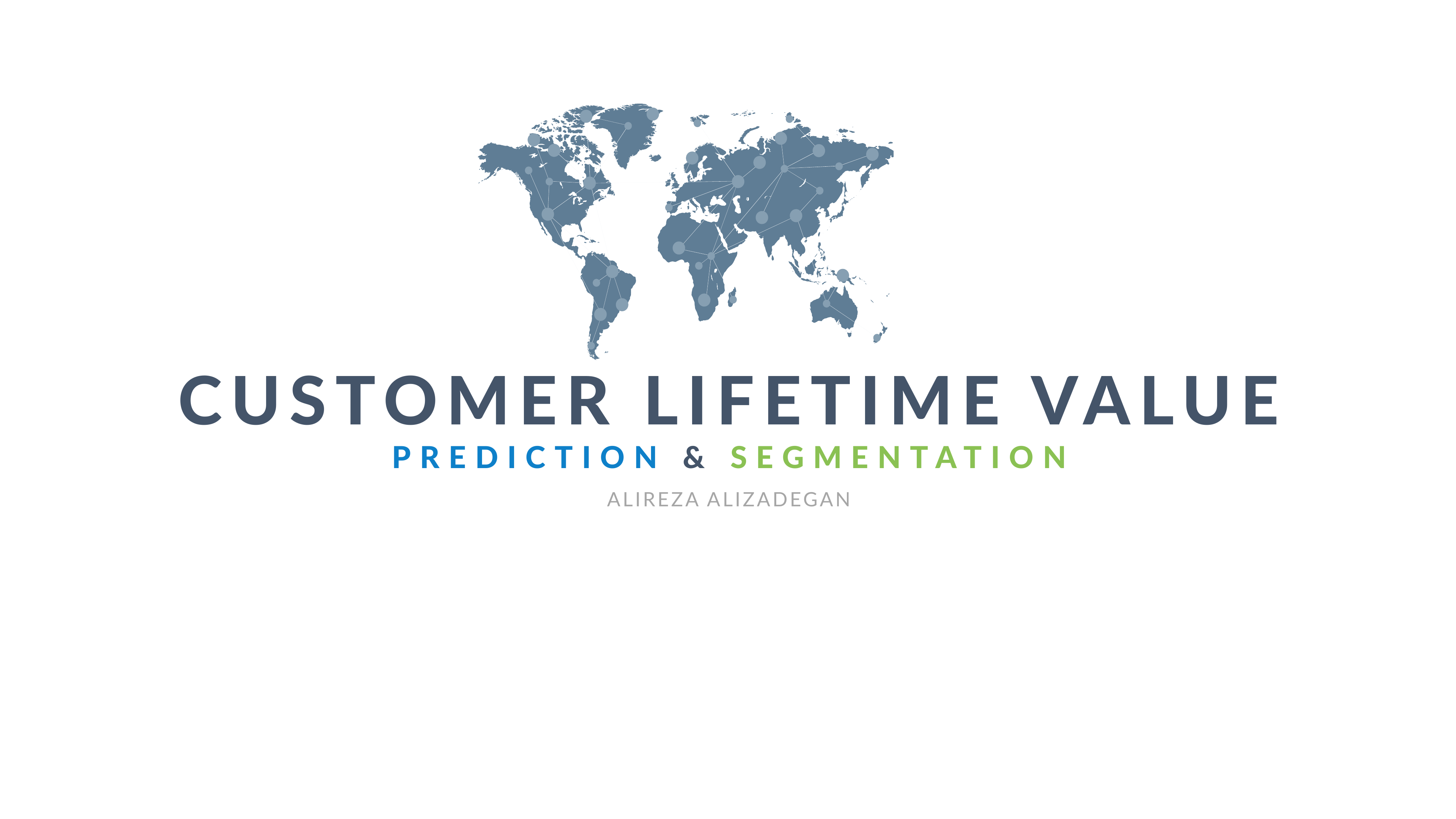

CUSTOMER LIFETIME VALUE
PREDICTION & SEGMENTATION
ALIREZA ALIZADEGAN